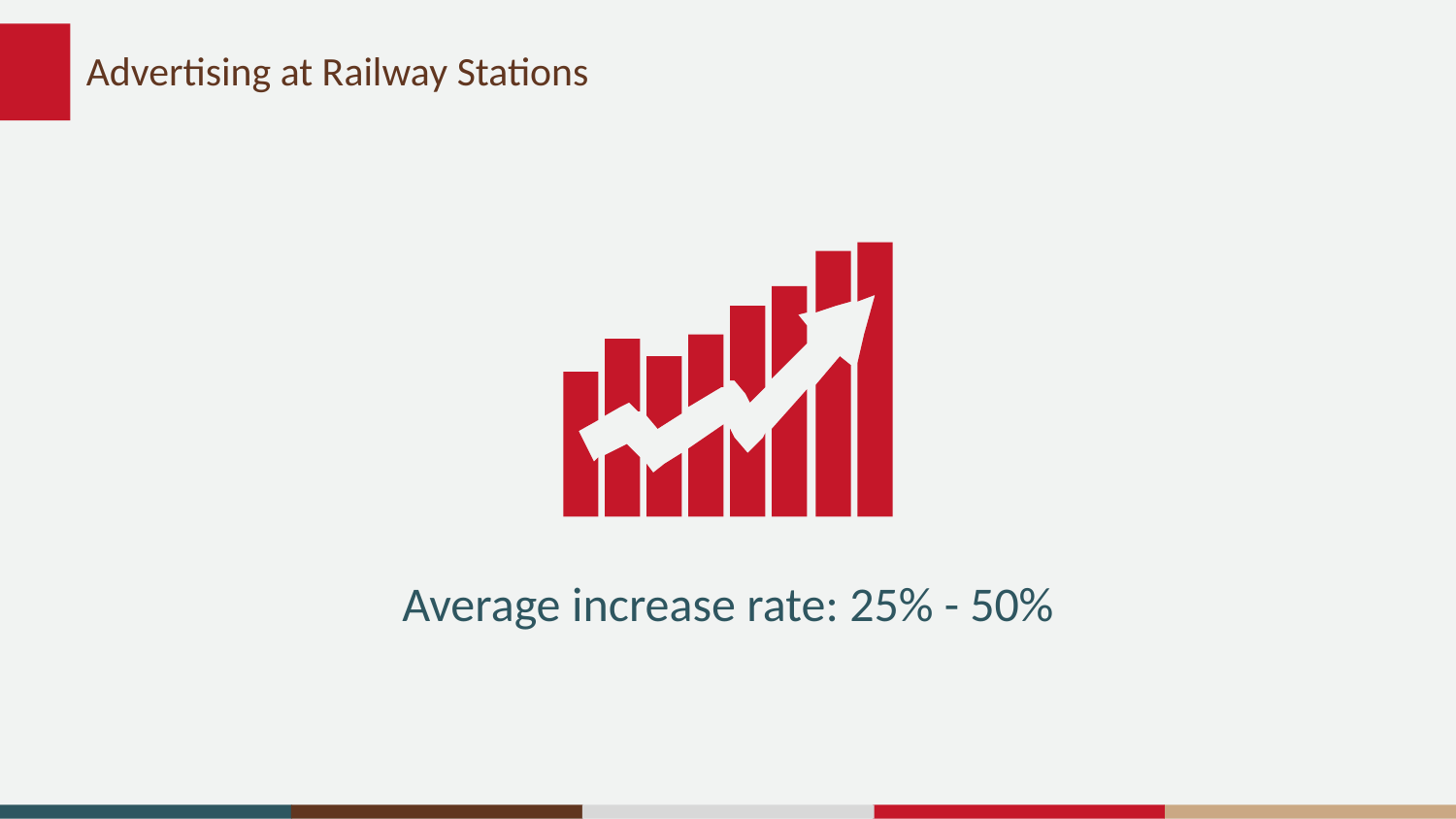

# Advertising at Railway Stations

Average increase rate: 25% - 50%